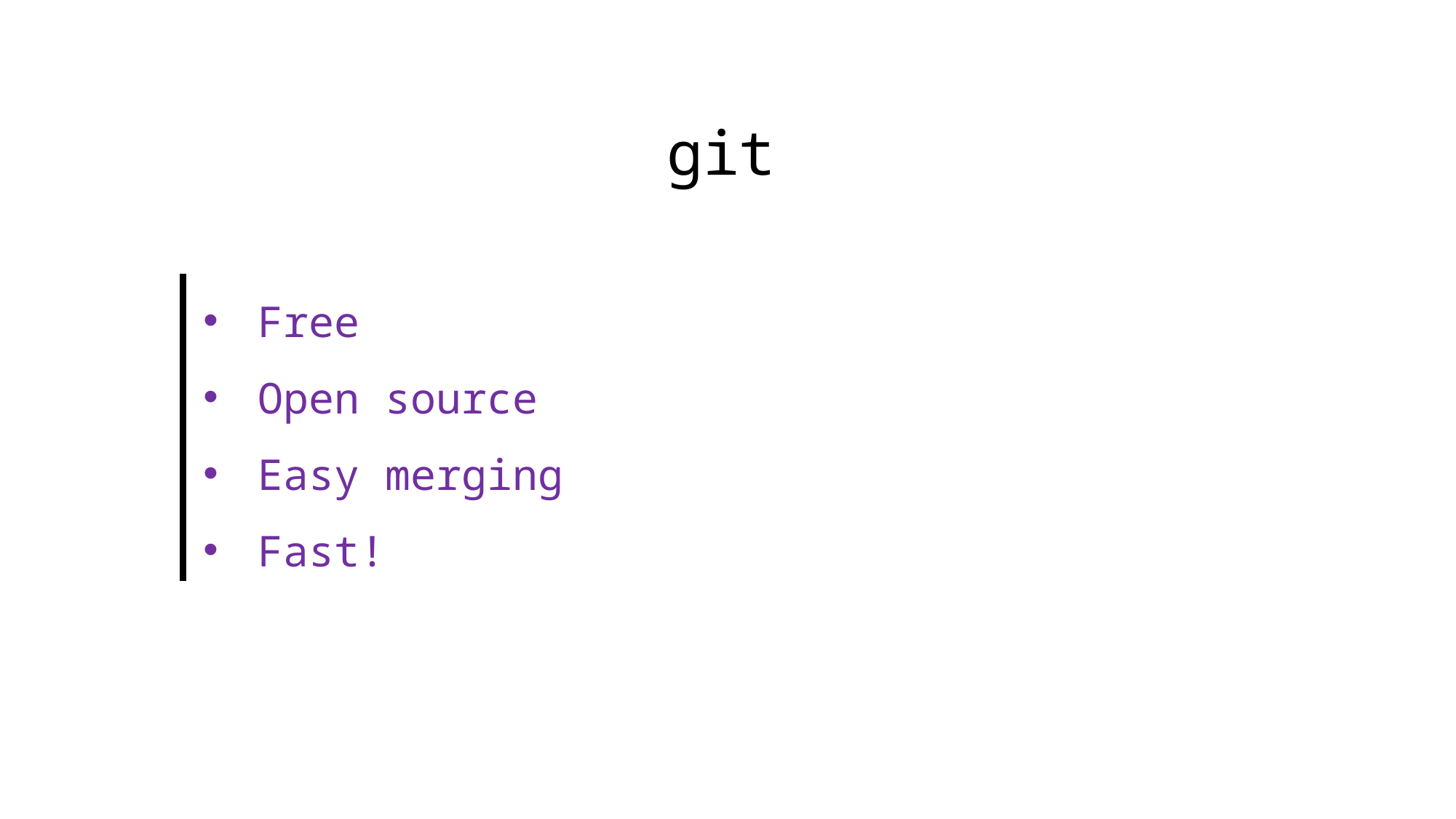

# git
Free
Open source
Easy merging
Fast!